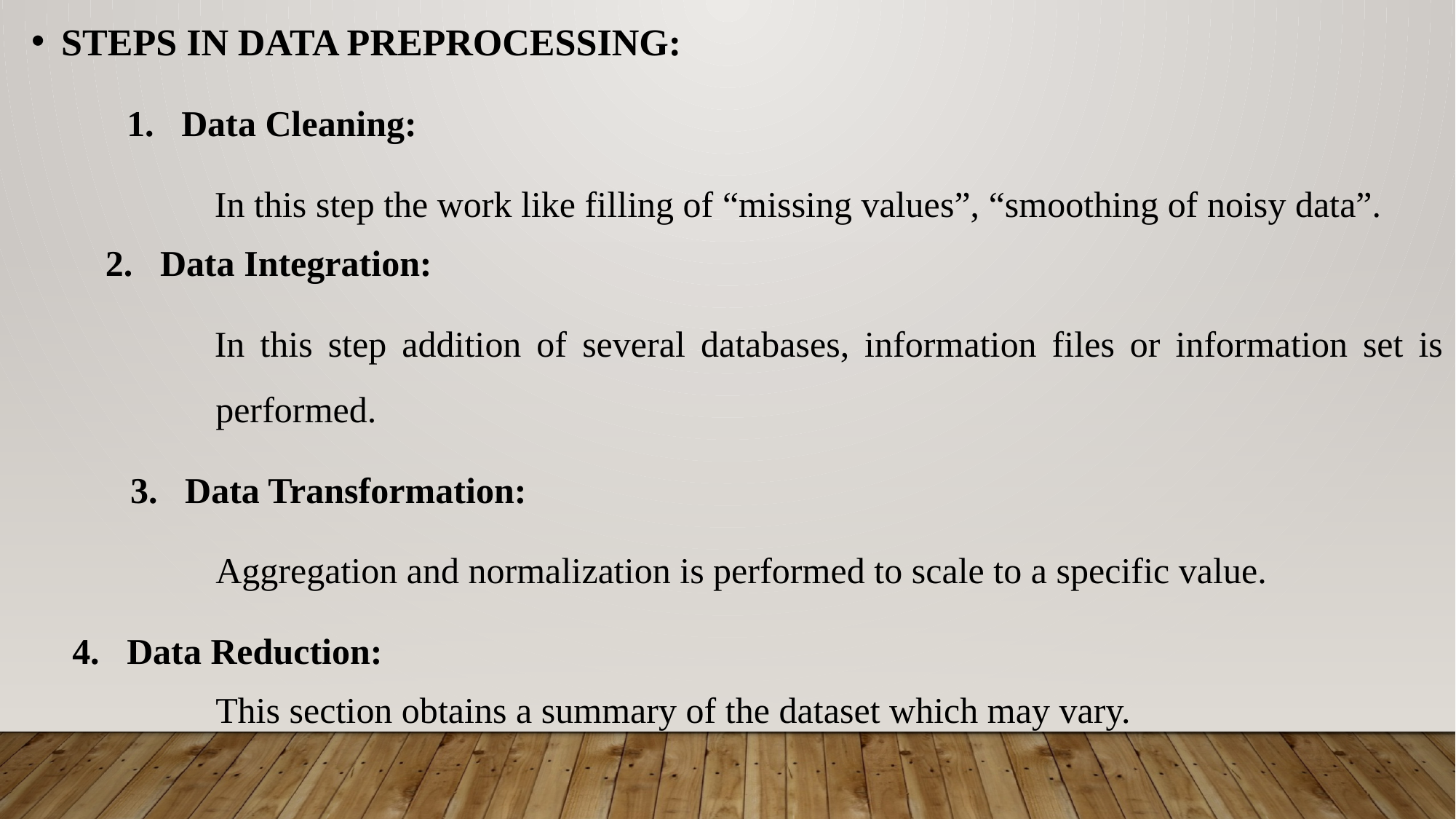

STEPS IN DATA PREPROCESSING:
1.   Data Cleaning:
In this step the work like filling of “missing values”, “smoothing of noisy data”.
2.   Data Integration:
In this step addition of several databases, information files or information set is performed.
  3.   Data Transformation:
Aggregation and normalization is performed to scale to a specific value.
   4.   Data Reduction:
This section obtains a summary of the dataset which may vary.